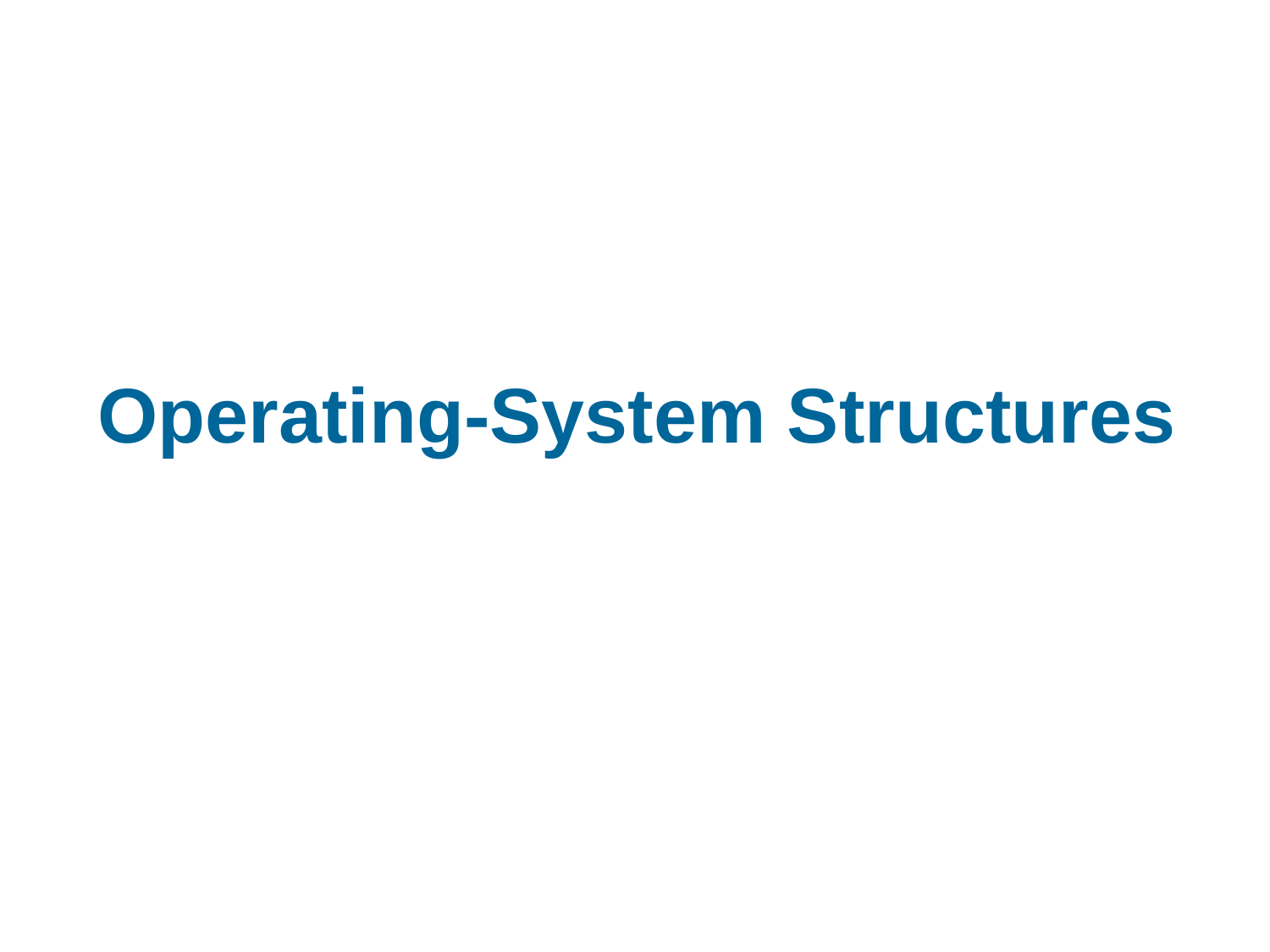

# Chapter 2:  Operating-System Structures
Operating-System Structures